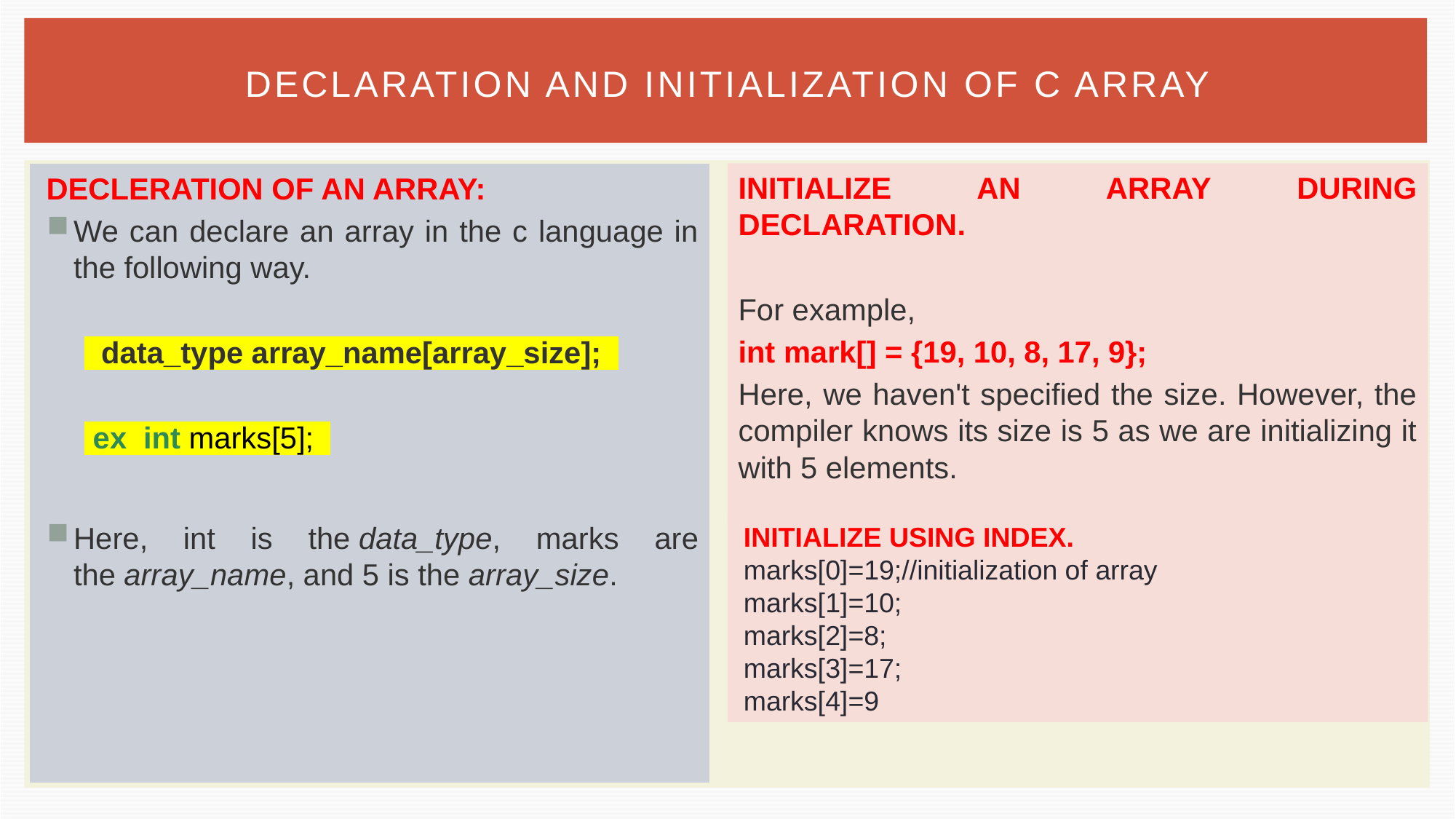

# Declaration and INITIALIZATION of C Array
INITIALIZE AN ARRAY DURING DECLARATION.

For example,
int mark[] = {19, 10, 8, 17, 9};
Here, we haven't specified the size. However, the compiler knows its size is 5 as we are initializing it with 5 elements.

DECLERATION OF AN ARRAY:
We can declare an array in the c language in the following way.

  data_type array_name[array_size];

 ex  int marks[5];

Here, int is the data_type, marks are the array_name, and 5 is the array_size.

INITIALIZE USING INDEX.
marks[0]=19;//initialization of array
marks[1]=10;
marks[2]=8;
marks[3]=17;
marks[4]=9